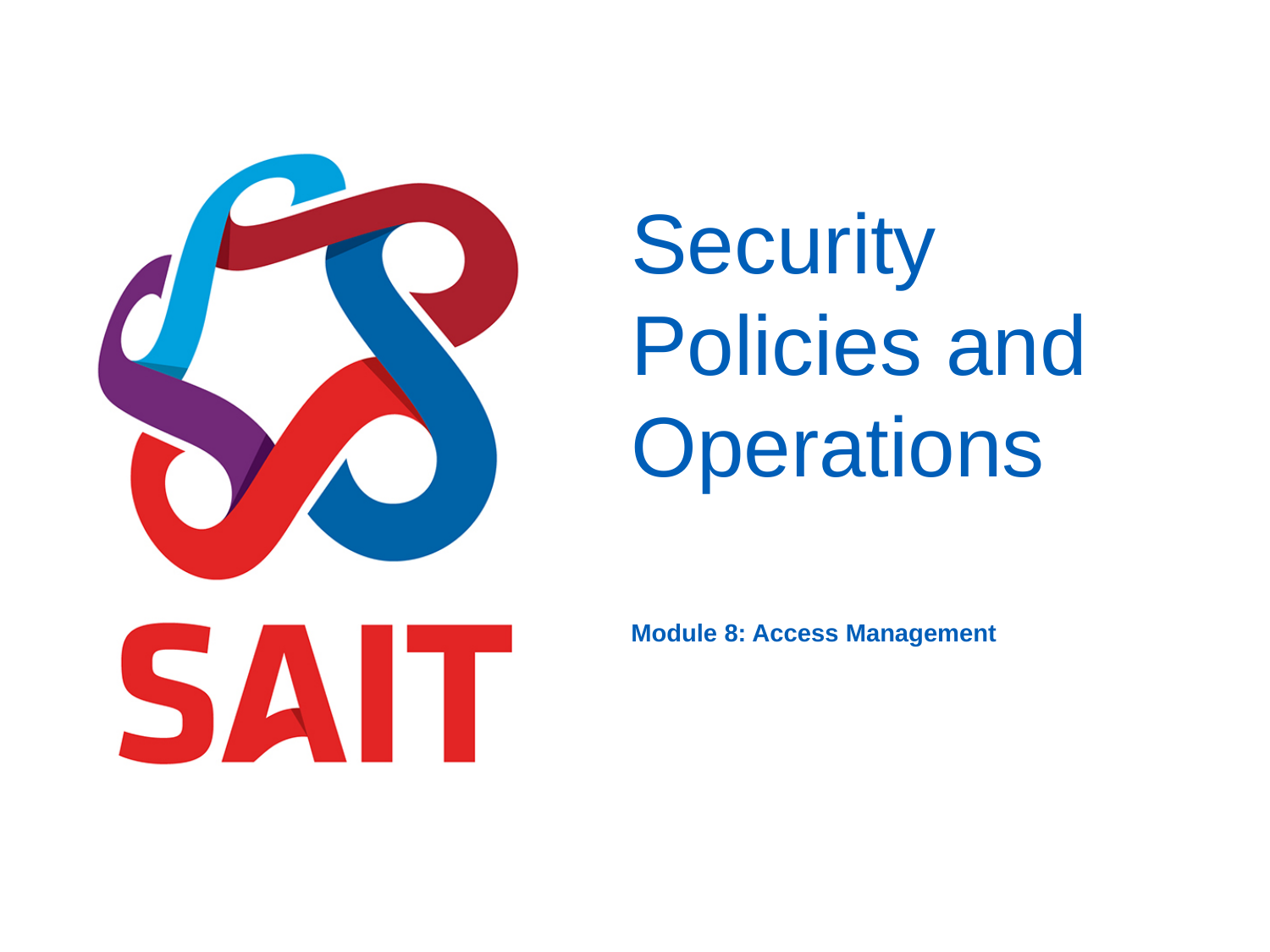

# Security Policies and Operations
Module 8: Access Management